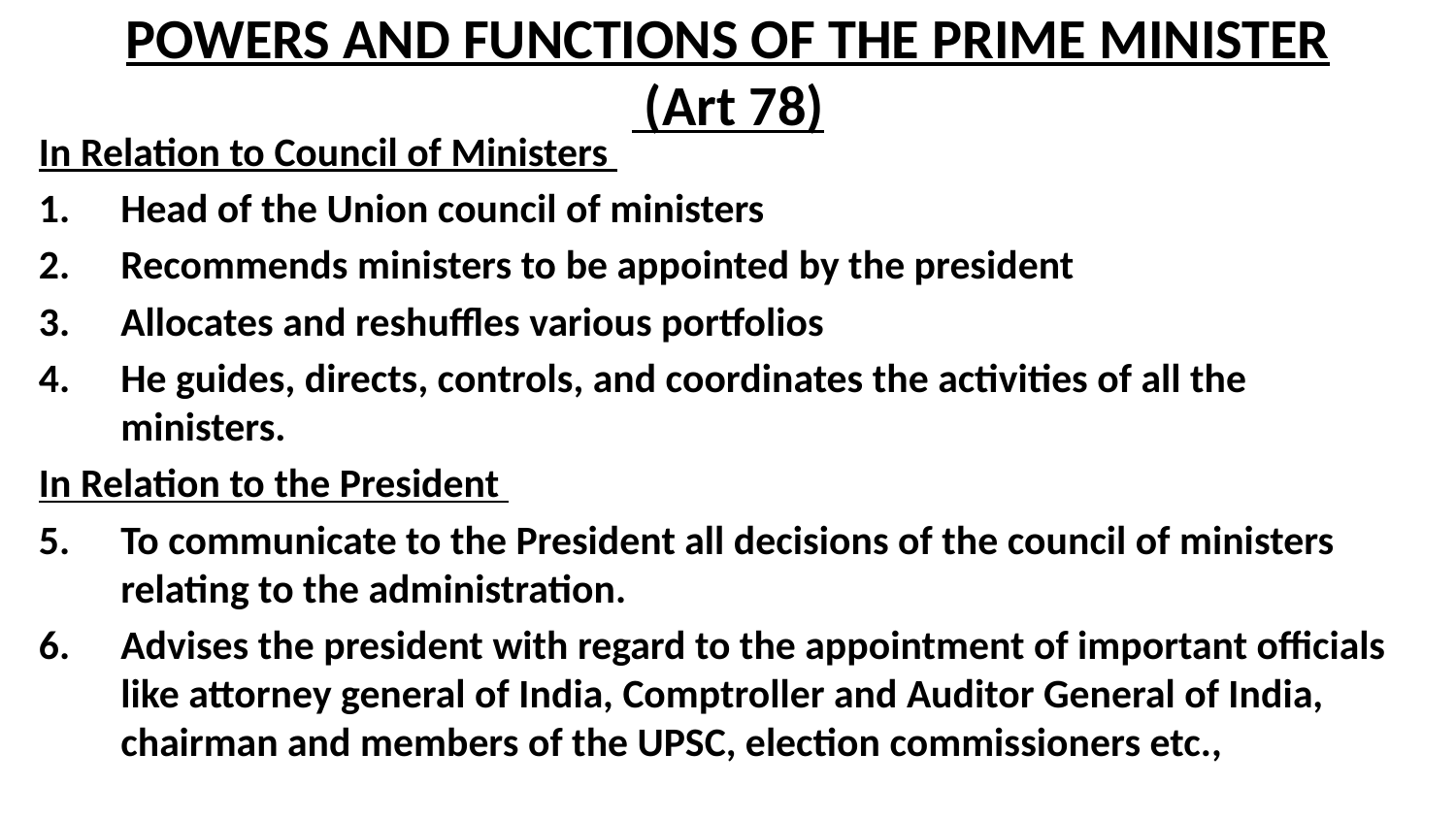

# POWERS AND FUNCTIONS OF THE PRIME MINISTER (Art 78)
In Relation to Council of Ministers
Head of the Union council of ministers
Recommends ministers to be appointed by the president
Allocates and reshuffles various portfolios
He guides, directs, controls, and coordinates the activities of all the ministers.
In Relation to the President
To communicate to the President all decisions of the council of ministers relating to the administration.
Advises the president with regard to the appointment of important officials like attorney general of India, Comptroller and Auditor General of India, chairman and members of the UPSC, election commissioners etc.,